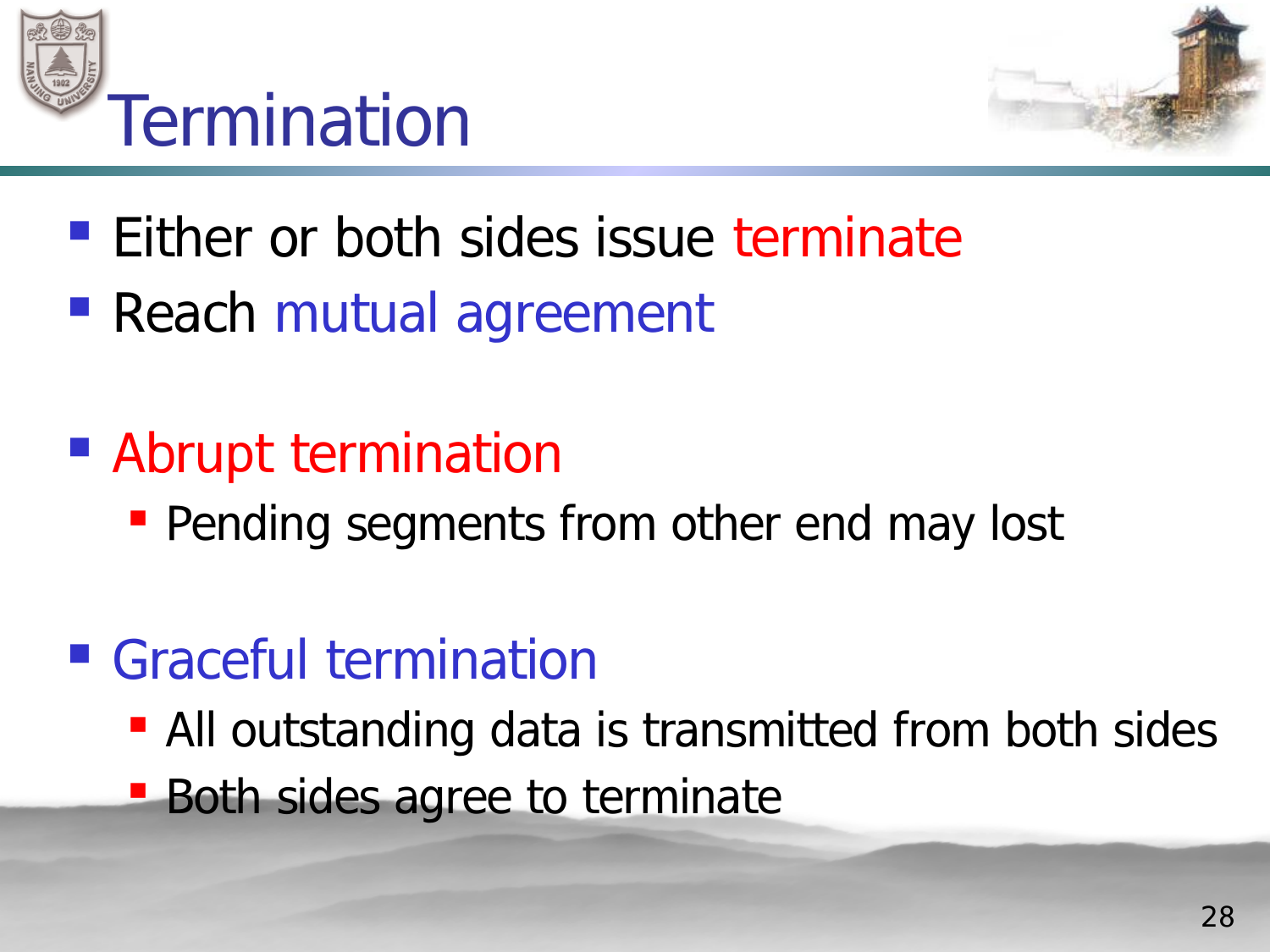

# Termination
Either or both sides issue terminate
Reach mutual agreement

Abrupt termination
Pending segments from other end may lost

Graceful termination
All outstanding data is transmitted from both sides
Both sides agree to terminate
28